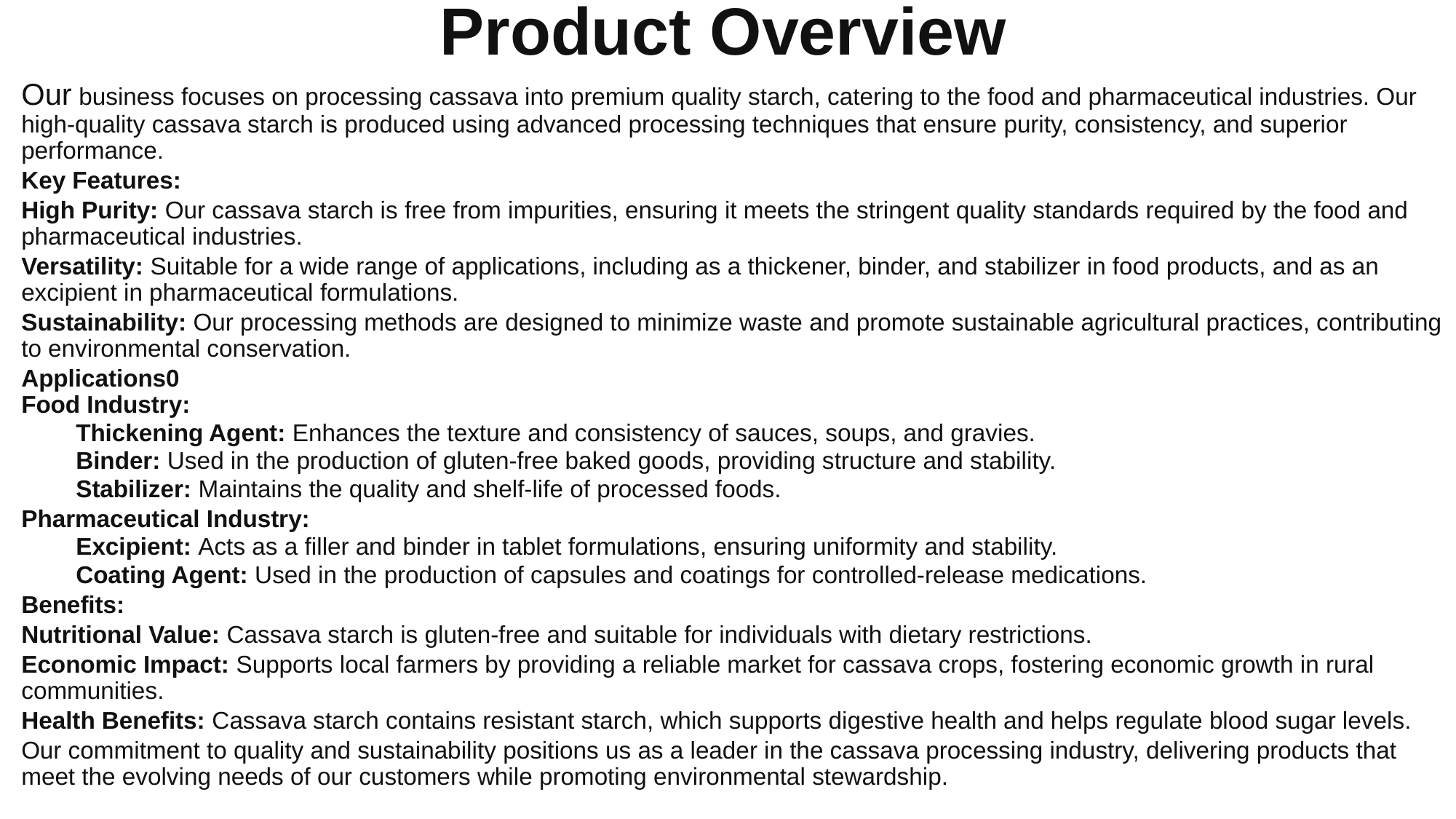

# Product Overview

Our business focuses on processing cassava into premium quality starch, catering to the food and pharmaceutical industries. Our high-quality cassava starch is produced using advanced processing techniques that ensure purity, consistency, and superior performance.
Key Features:
High Purity: Our cassava starch is free from impurities, ensuring it meets the stringent quality standards required by the food and pharmaceutical industries.
Versatility: Suitable for a wide range of applications, including as a thickener, binder, and stabilizer in food products, and as an excipient in pharmaceutical formulations.
Sustainability: Our processing methods are designed to minimize waste and promote sustainable agricultural practices, contributing to environmental conservation.
Applications0
Food Industry:
Thickening Agent: Enhances the texture and consistency of sauces, soups, and gravies.
Binder: Used in the production of gluten-free baked goods, providing structure and stability.
Stabilizer: Maintains the quality and shelf-life of processed foods.
Pharmaceutical Industry:
Excipient: Acts as a filler and binder in tablet formulations, ensuring uniformity and stability.
Coating Agent: Used in the production of capsules and coatings for controlled-release medications.
Benefits:
Nutritional Value: Cassava starch is gluten-free and suitable for individuals with dietary restrictions.
Economic Impact: Supports local farmers by providing a reliable market for cassava crops, fostering economic growth in rural communities.
Health Benefits: Cassava starch contains resistant starch, which supports digestive health and helps regulate blood sugar levels.
Our commitment to quality and sustainability positions us as a leader in the cassava processing industry, delivering products that meet the evolving needs of our customers while promoting environmental stewardship.